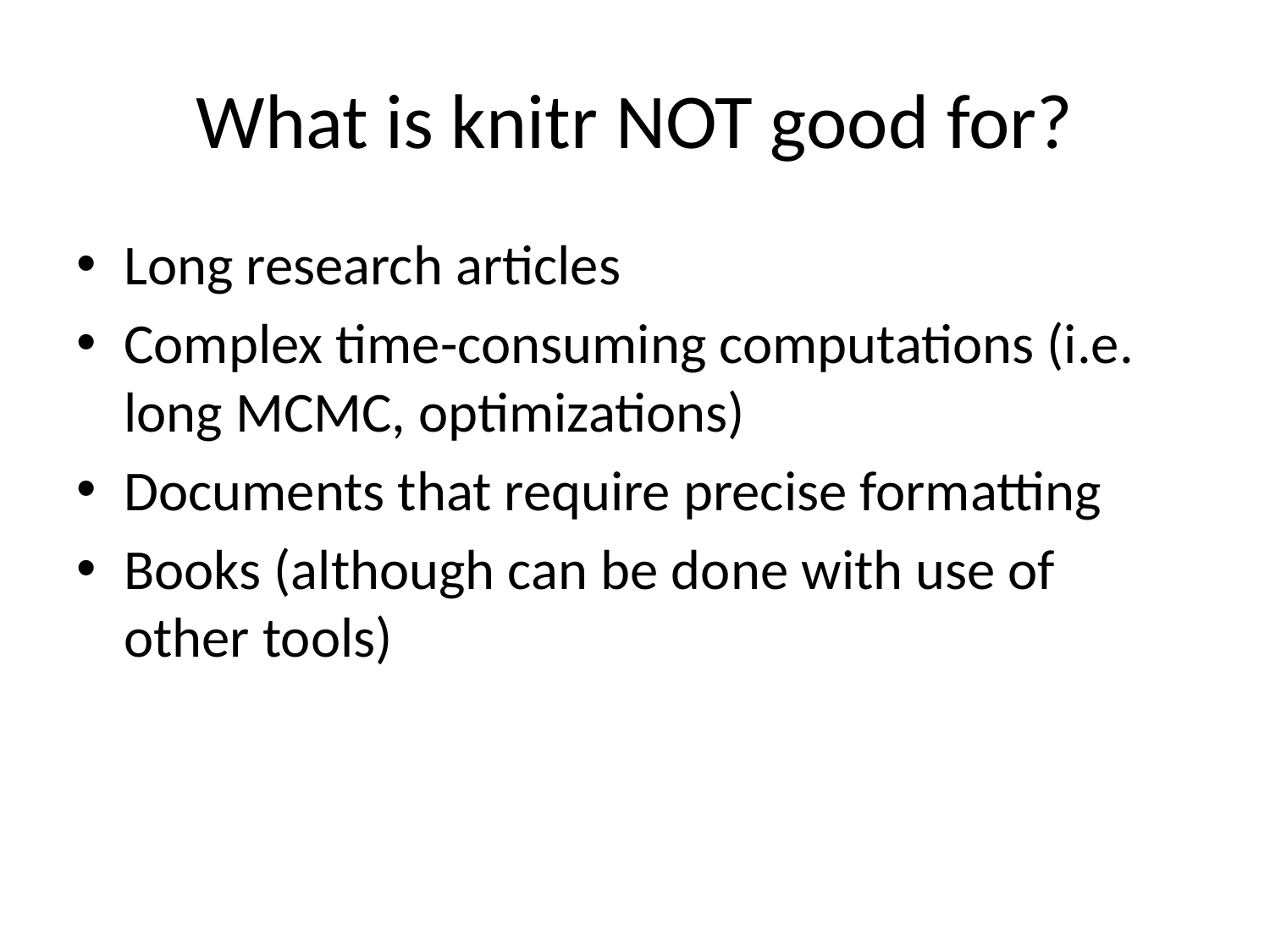

# What is knitr NOT good for?
Long research articles
Complex time-consuming computations (i.e. long MCMC, optimizations)
Documents that require precise formatting
Books (although can be done with use of other tools)